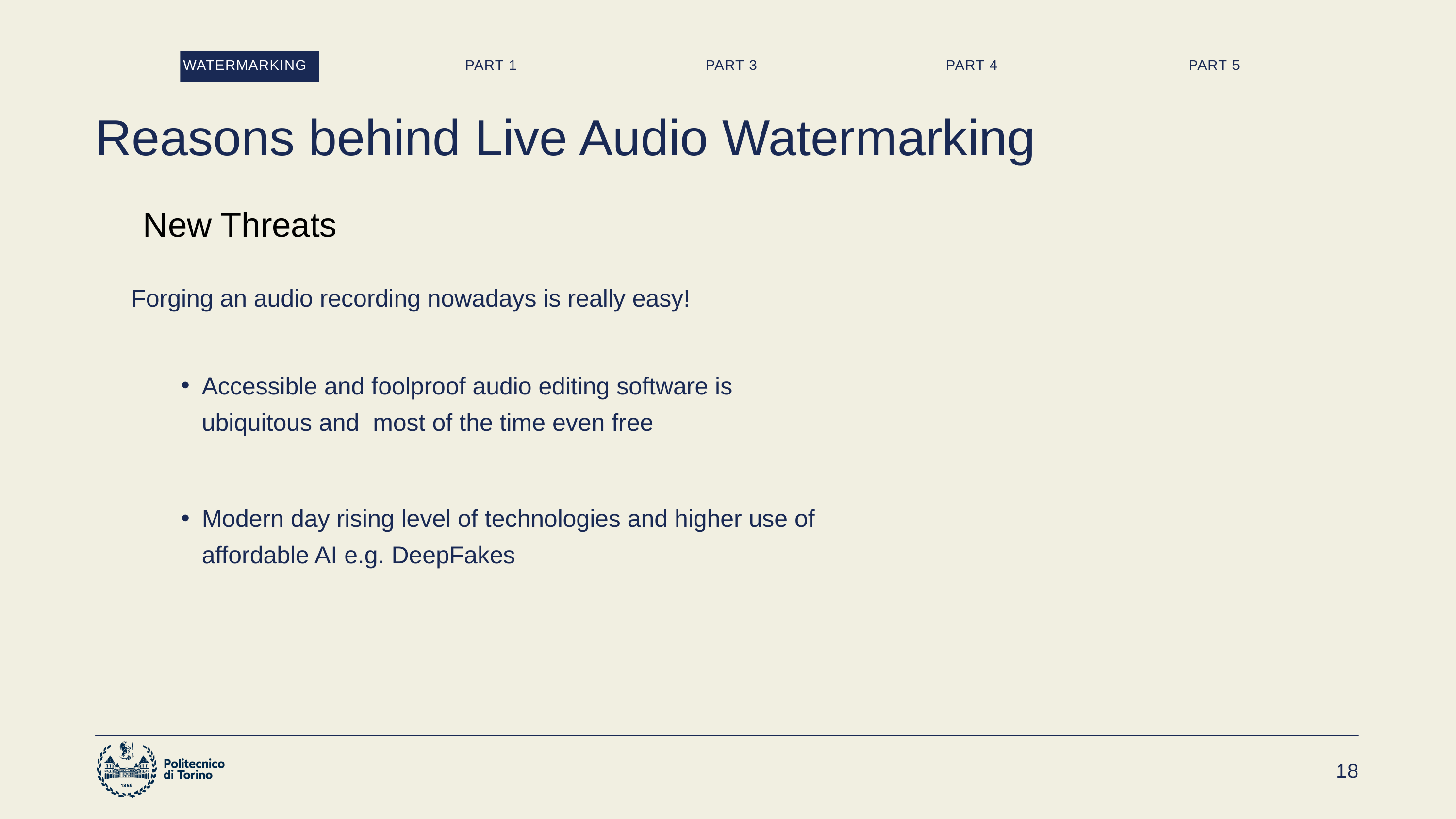

WATERMARKING
PART 1
PART 3
PART 4
PART 5
Reasons behind Live Audio Watermarking
New Threats
Forging an audio recording nowadays is really easy!
Accessible and foolproof audio editing software is ubiquitous and  most of the time even free
Modern day rising level of technologies and higher use of affordable AI e.g. DeepFakes

18